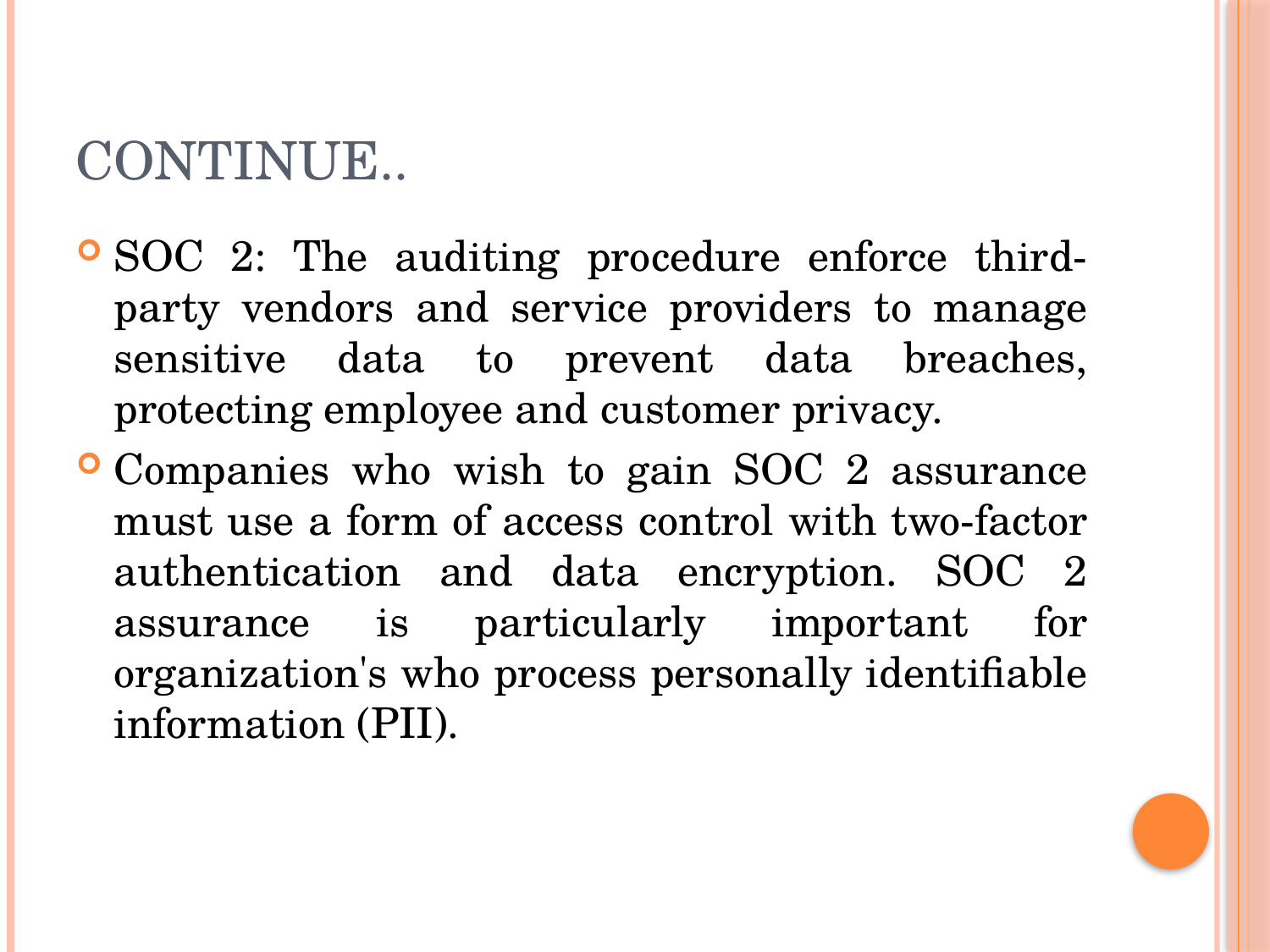

# Continue..
SOC 2: The auditing procedure enforce third-party vendors and service providers to manage sensitive data to prevent data breaches, protecting employee and customer privacy.
Companies who wish to gain SOC 2 assurance must use a form of access control with two-factor authentication and data encryption. SOC 2 assurance is particularly important for organization's who process personally identifiable information (PII).